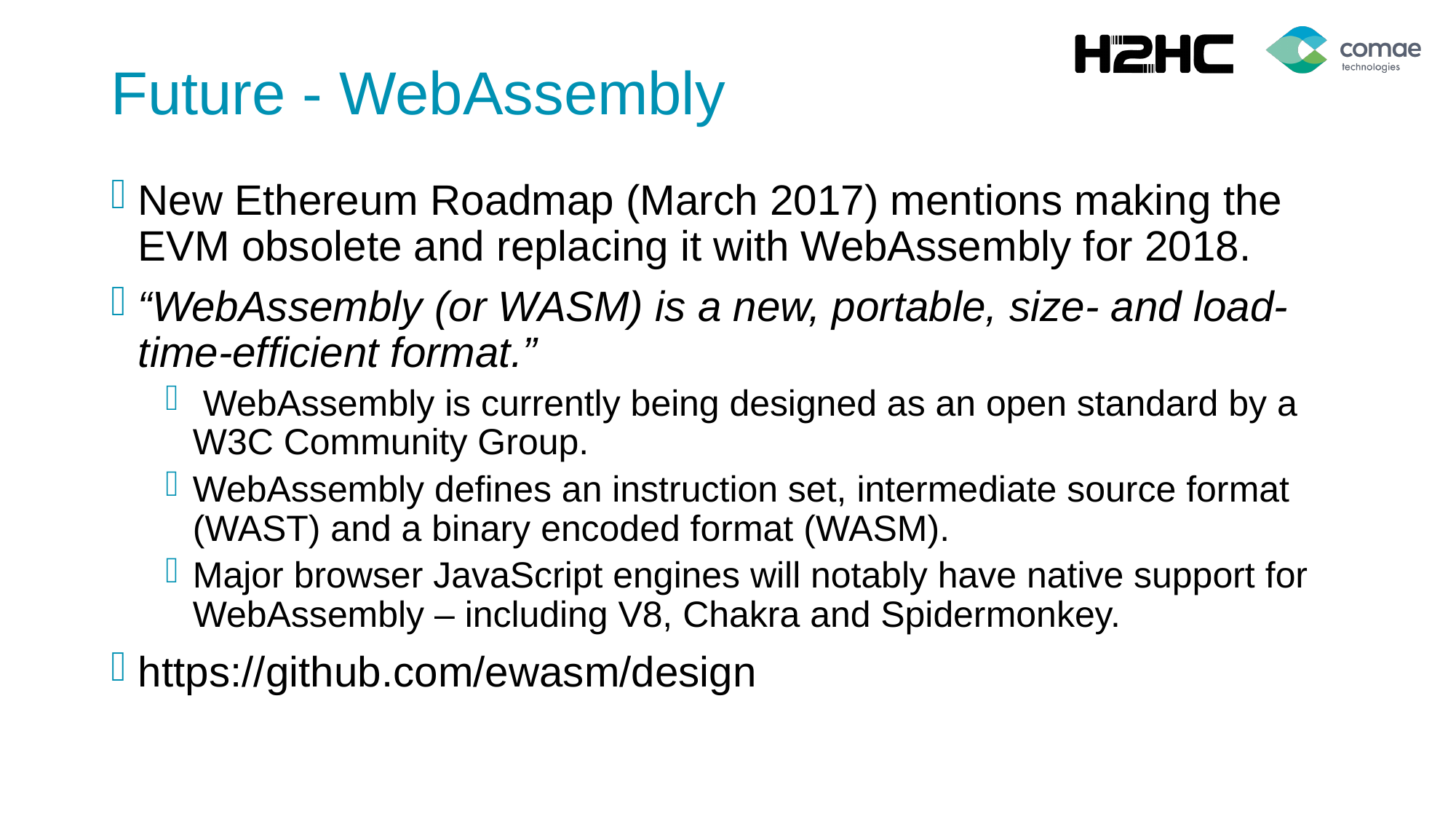

# Future - WebAssembly
New Ethereum Roadmap (March 2017) mentions making the EVM obsolete and replacing it with WebAssembly for 2018.
“WebAssembly (or WASM) is a new, portable, size- and load-time-efficient format.”
 WebAssembly is currently being designed as an open standard by a W3C Community Group.
WebAssembly defines an instruction set, intermediate source format (WAST) and a binary encoded format (WASM).
Major browser JavaScript engines will notably have native support for WebAssembly – including V8, Chakra and Spidermonkey.
https://github.com/ewasm/design